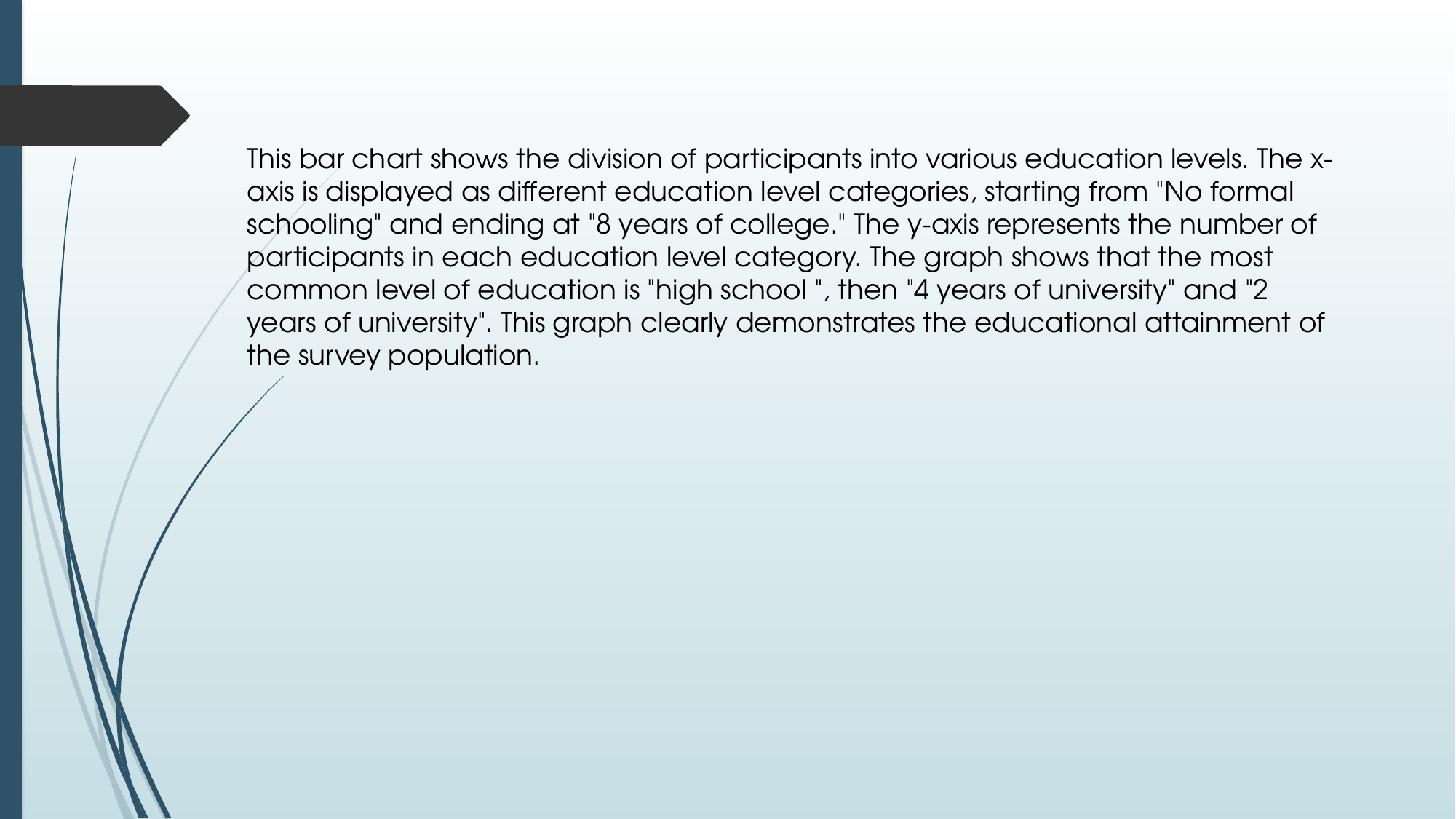

This bar chart shows the division of participants into various education levels. The x-axis is displayed as different education level categories, starting from "No formal schooling" and ending at "8 years of college." The y-axis represents the number of participants in each education level category. The graph shows that the most common level of education is "high school ", then "4 years of university" and "2 years of university". This graph clearly demonstrates the educational attainment of the survey population.